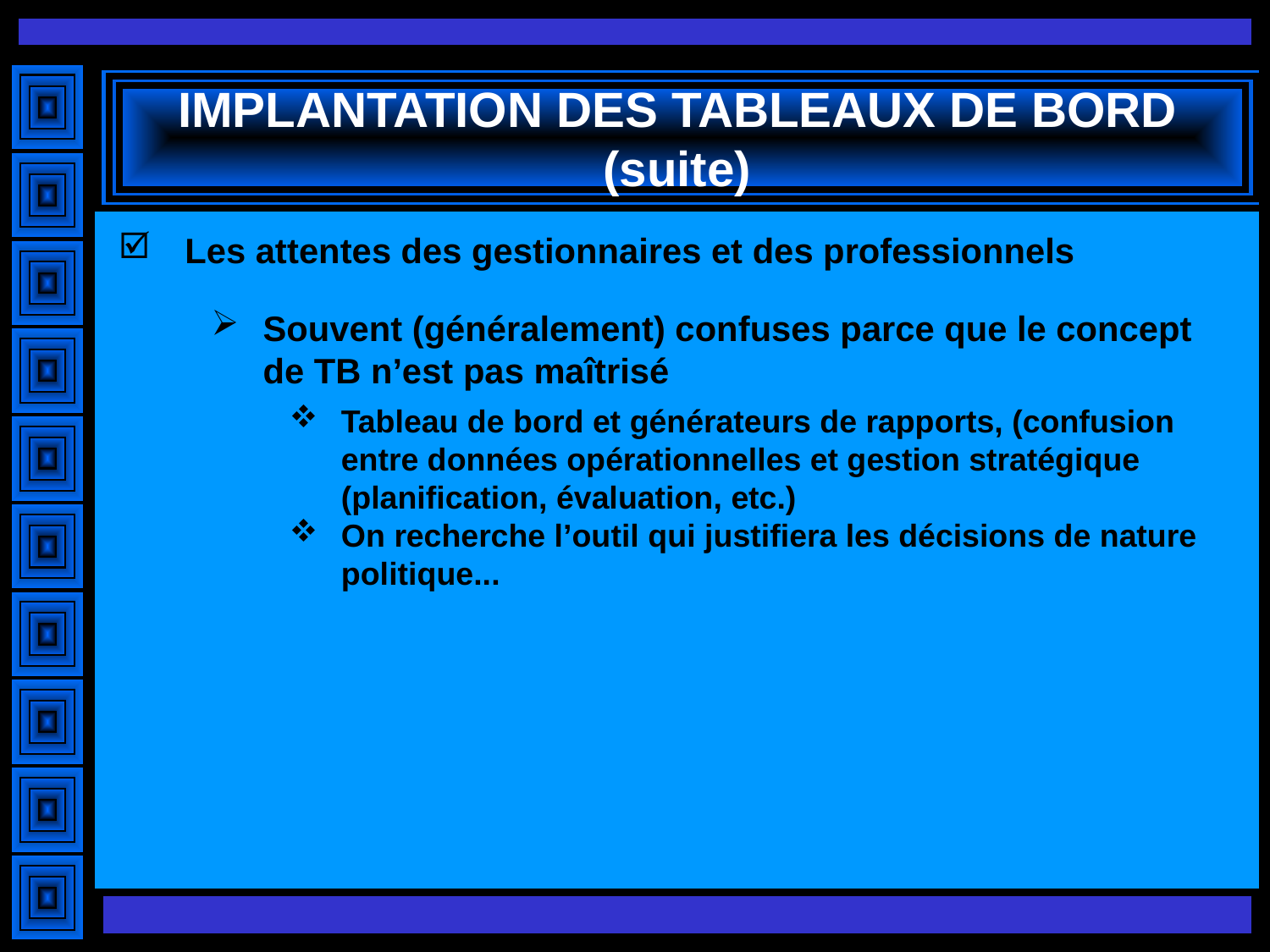

# IMPLANTATION DES TABLEAUX DE BORD (suite)
Les attentes des gestionnaires et des professionnels
Souvent (généralement) confuses parce que le concept de TB n’est pas maîtrisé
Tableau de bord et générateurs de rapports, (confusion entre données opérationnelles et gestion stratégique (planification, évaluation, etc.)
On recherche l’outil qui justifiera les décisions de nature politique...